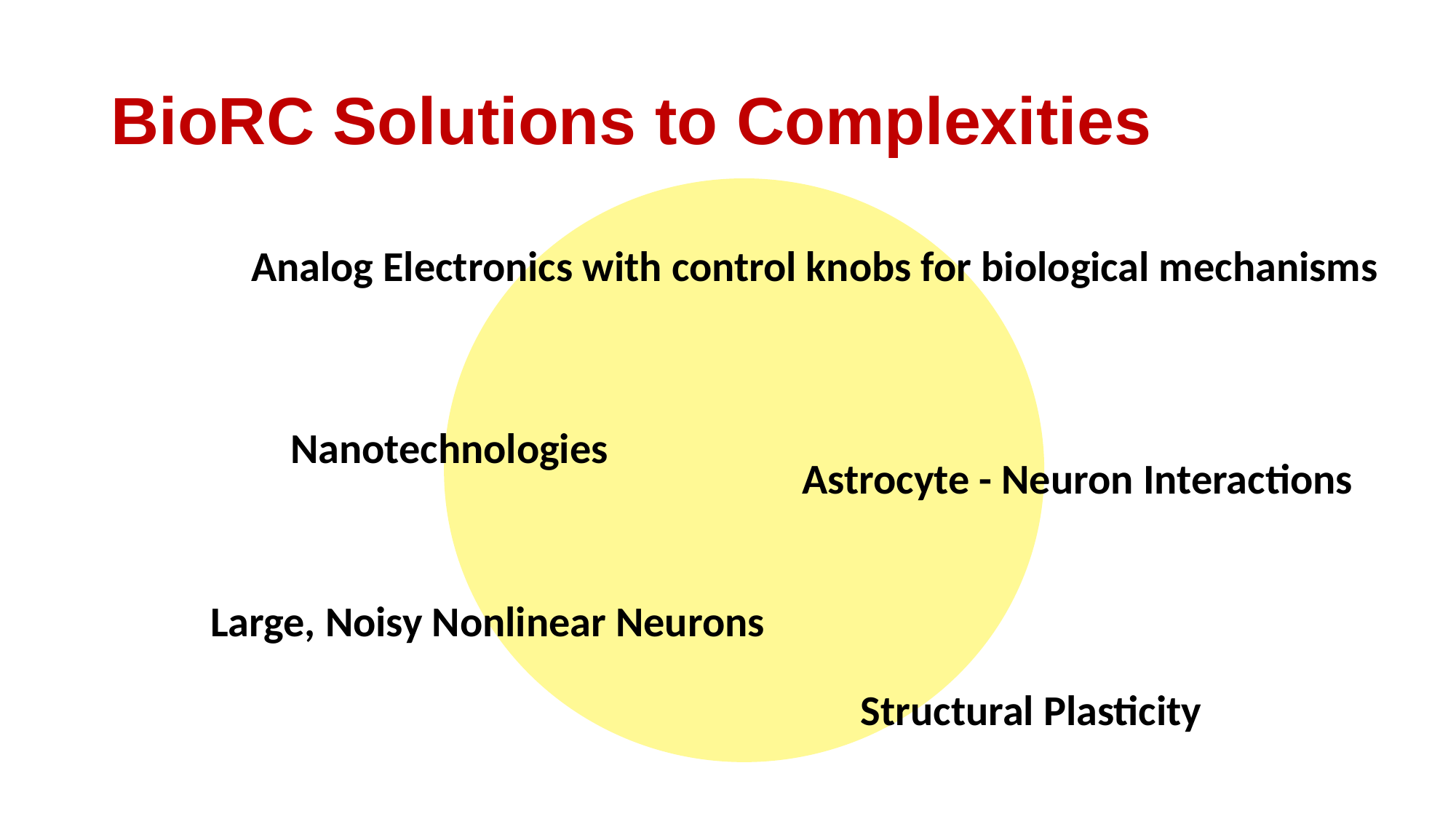

# BioRC Solutions to Complexities

Analog Electronics with control knobs for biological mechanisms
Nanotechnologies
Astrocyte - Neuron Interactions
Large, Noisy Nonlinear Neurons
Structural Plasticity